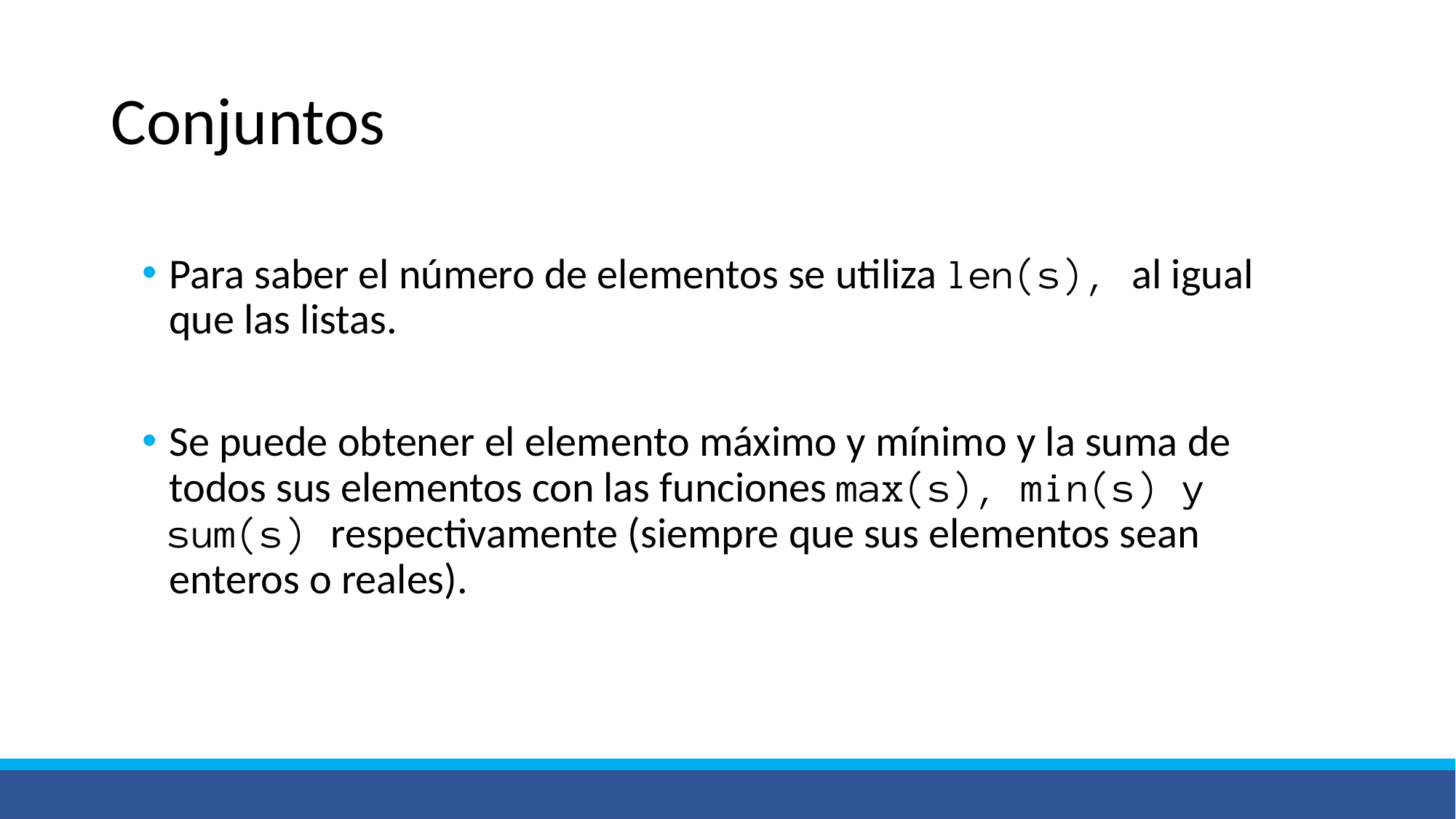

# Conjuntos
Para saber el número de elementos se utiliza len(s), al igual que las listas.

Se puede obtener el elemento máximo y mínimo y la suma de todos sus elementos con las funciones max(s), min(s) y sum(s) respectivamente (siempre que sus elementos sean enteros o reales).